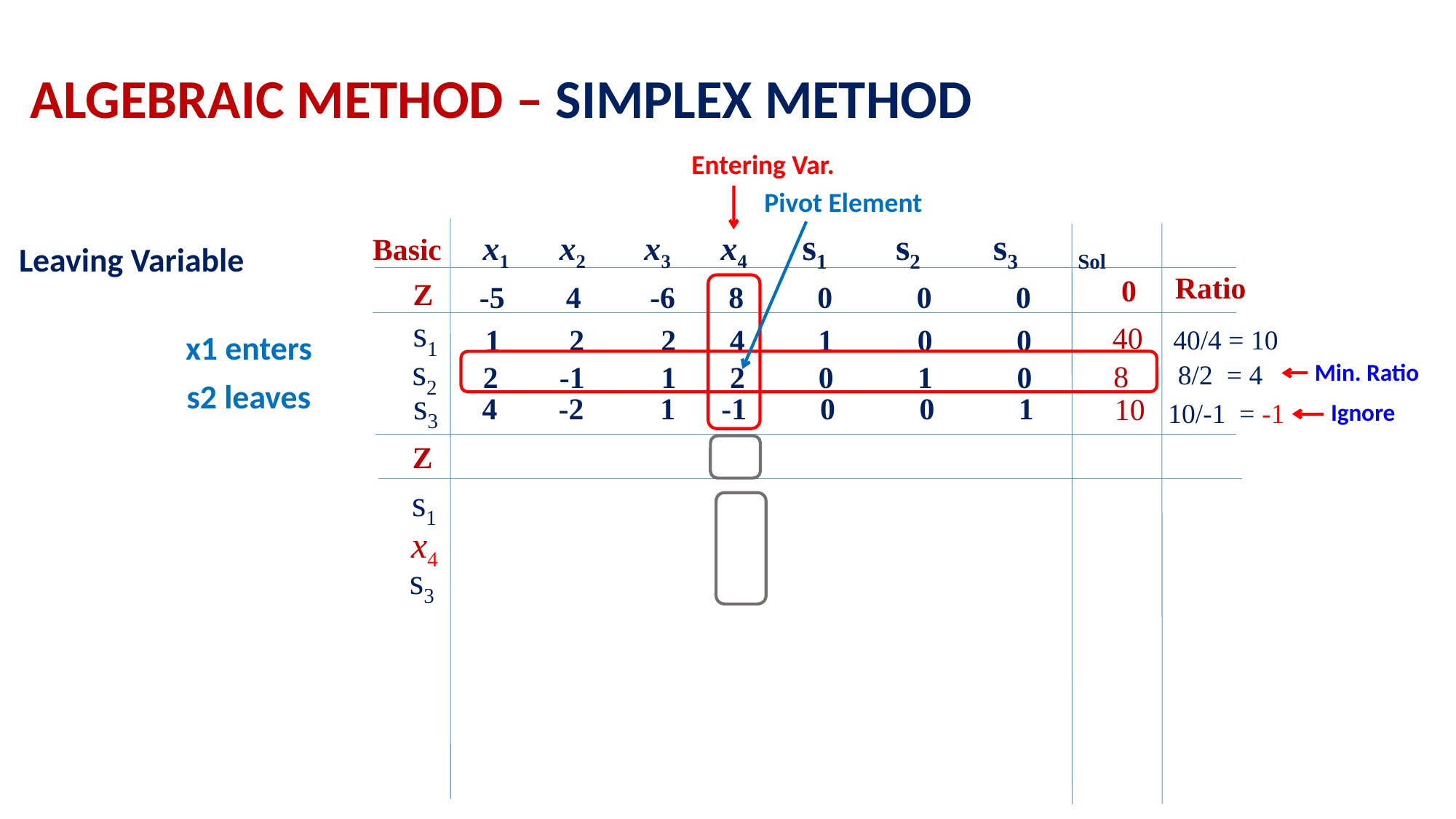

ALGEBRAIC METHOD – SIMPLEX METHOD
Entering Var.
Pivot Element
x1      x2       x3      x4       s1             s2        s3       Sol
Basic
  0

 s1
 40

 s2
 8

 s3
 10

Leaving Variable
Ratio
-5        4         -6       8          0           0           0
Z

1         2          2       4          1           0           0
 40/4 = 10

x1 enters
Min. Ratio
2        -1          1       2          0           1           0
  8/2  = 4

s2 leaves
 4        -2          1      -1          0           0           1
Ignore
  10/-1  = -1

Z
 s1

 x4
 s3